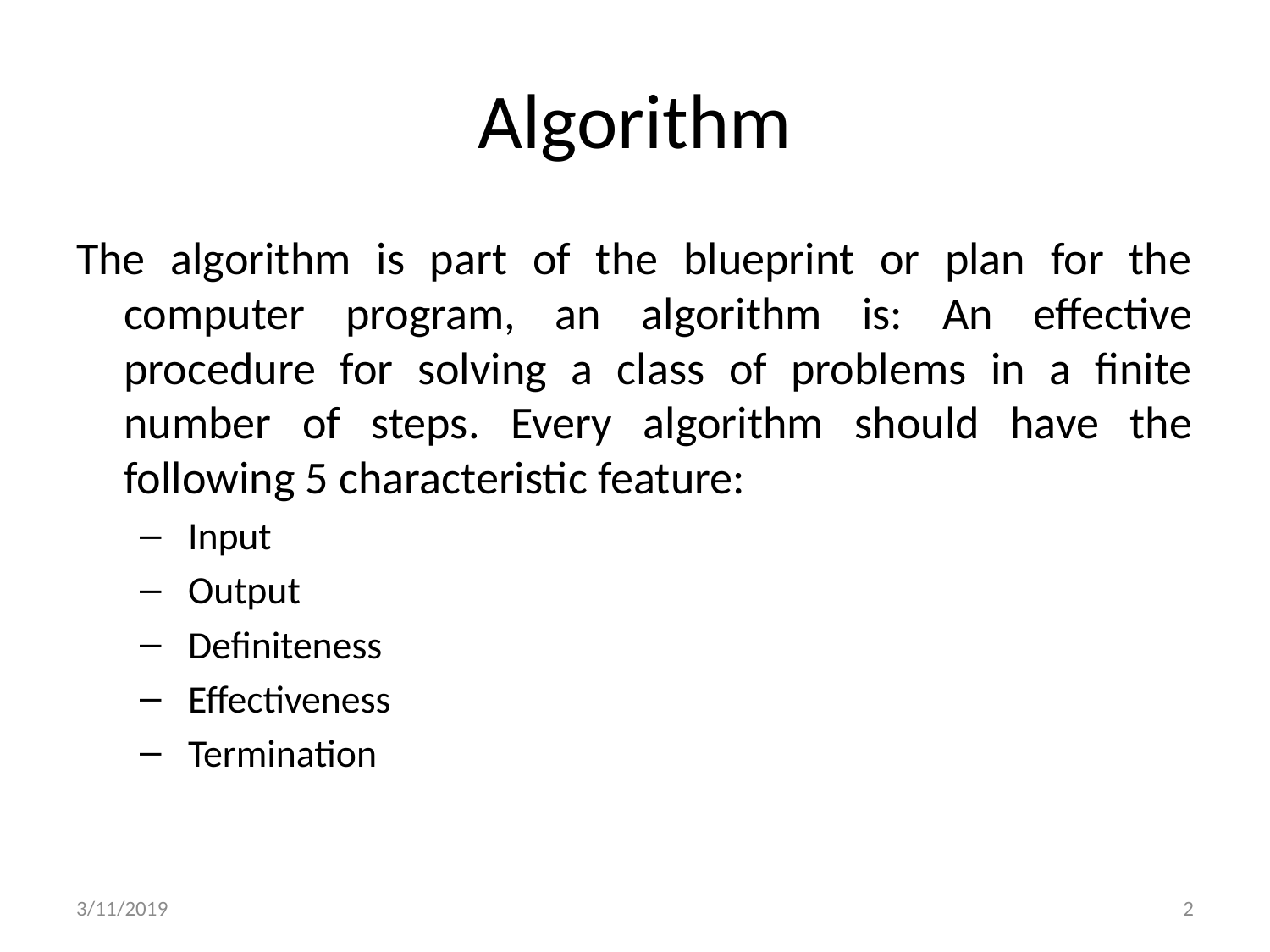

# Algorithm
The algorithm is part of the blueprint or plan for the computer program, an algorithm is: An effective procedure for solving a class of problems in a finite number of steps. Every algorithm should have the following 5 characteristic feature:
 Input
 Output
 Definiteness
 Effectiveness
 Termination

3/11/2019
2